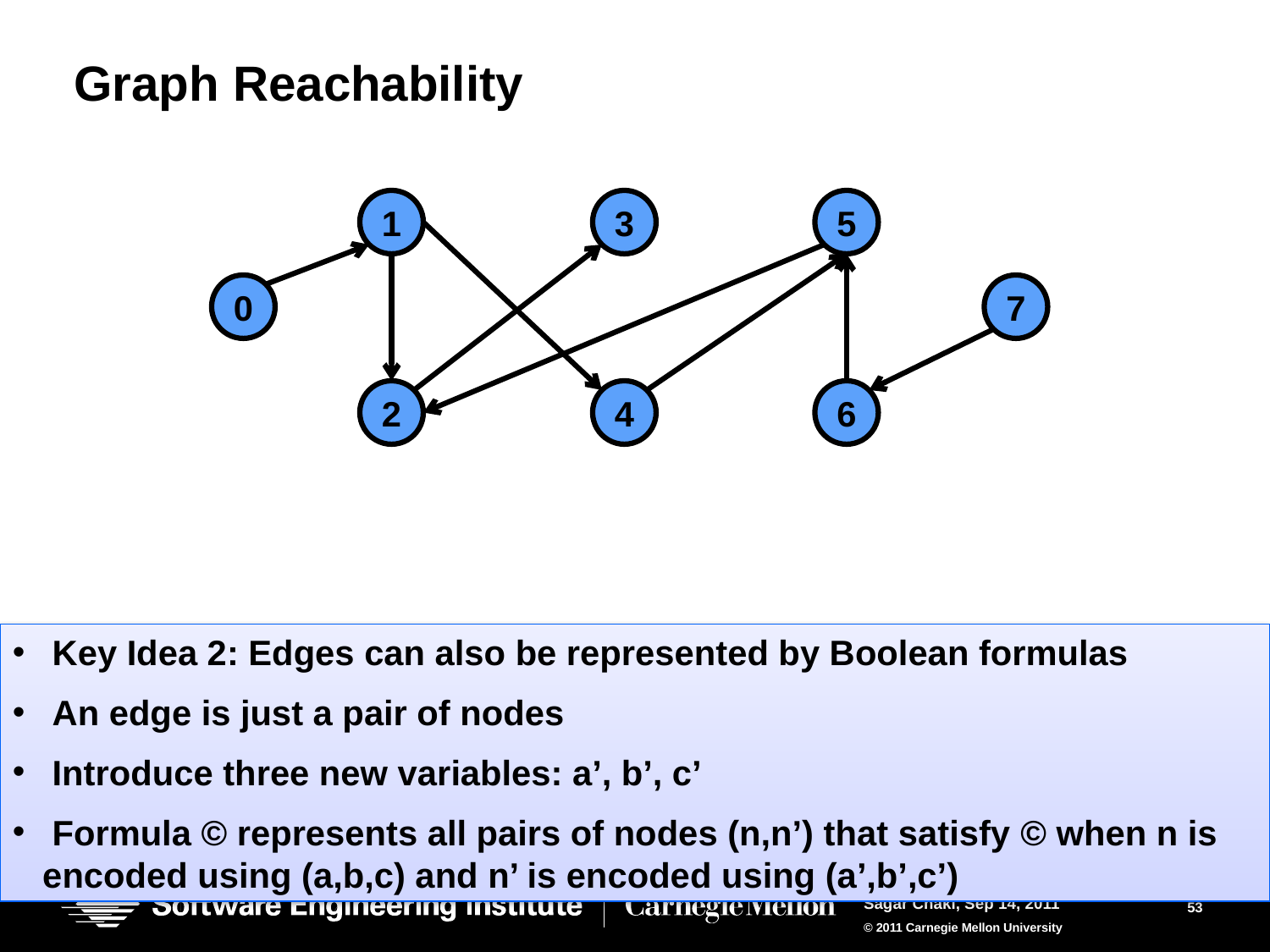

# Graph Reachability
1
3
5
0
7
2
4
6
 Key Idea 2: Edges can also be represented by Boolean formulas
 An edge is just a pair of nodes
 Introduce three new variables: a’, b’, c’
 Formula © represents all pairs of nodes (n,n’) that satisfy © when n is encoded using (a,b,c) and n’ is encoded using (a’,b’,c’)